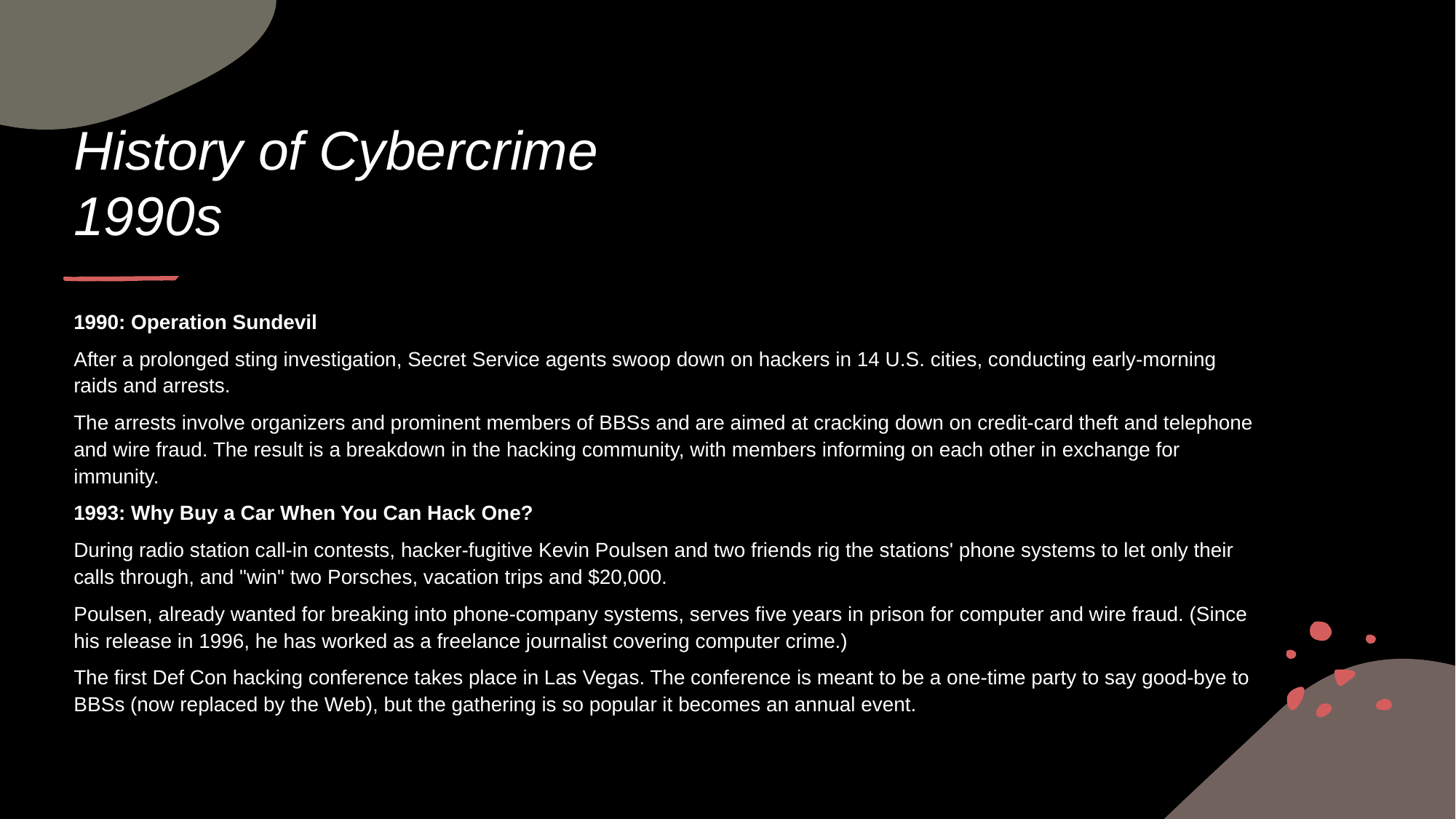

# History of Cybercrime 1990s
1990: Operation Sundevil
After a prolonged sting investigation, Secret Service agents swoop down on hackers in 14 U.S. cities, conducting early-morning raids and arrests.
The arrests involve organizers and prominent members of BBSs and are aimed at cracking down on credit-card theft and telephone and wire fraud. The result is a breakdown in the hacking community, with members informing on each other in exchange for immunity.
1993: Why Buy a Car When You Can Hack One?
During radio station call-in contests, hacker-fugitive Kevin Poulsen and two friends rig the stations' phone systems to let only their calls through, and "win" two Porsches, vacation trips and $20,000.
Poulsen, already wanted for breaking into phone-company systems, serves five years in prison for computer and wire fraud. (Since his release in 1996, he has worked as a freelance journalist covering computer crime.)
The first Def Con hacking conference takes place in Las Vegas. The conference is meant to be a one-time party to say good-bye to BBSs (now replaced by the Web), but the gathering is so popular it becomes an annual event.